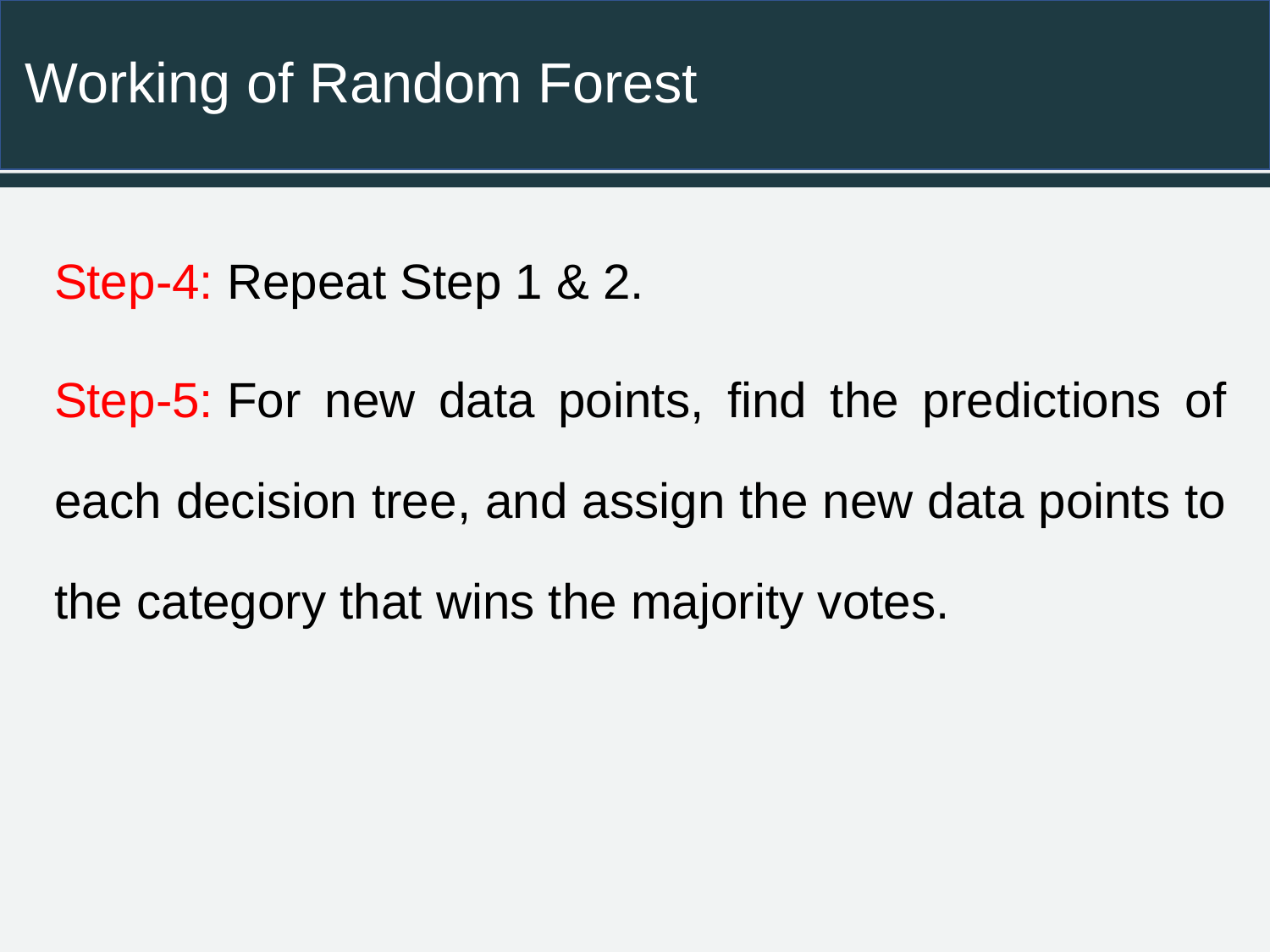

# Working of Random Forest
Step-4: Repeat Step 1 & 2.
Step-5: For new data points, find the predictions of each decision tree, and assign the new data points to the category that wins the majority votes.